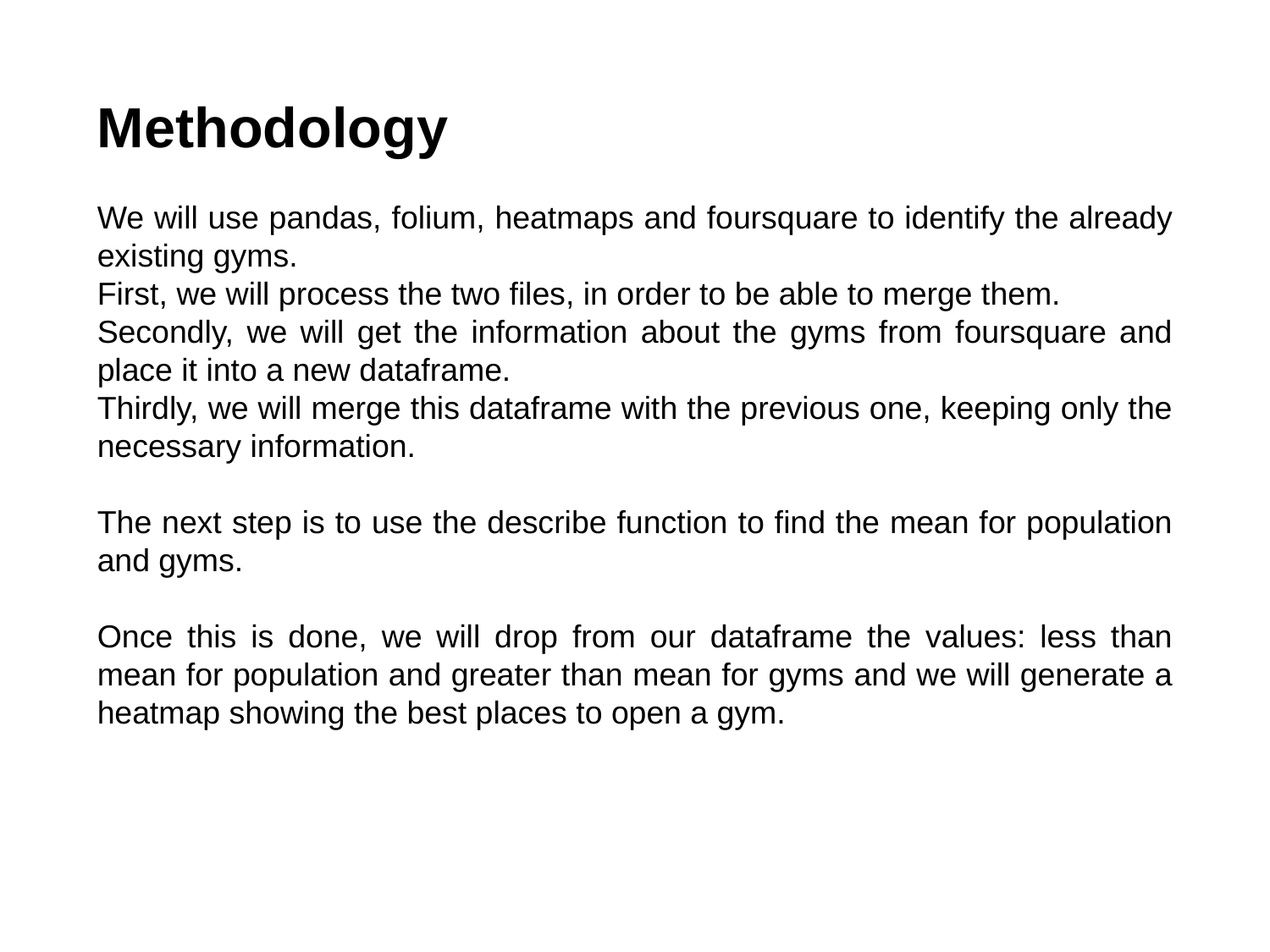

Methodology

We will use pandas, folium, heatmaps and foursquare to identify the already existing gyms.
First, we will process the two files, in order to be able to merge them.
Secondly, we will get the information about the gyms from foursquare and place it into a new dataframe.
Thirdly, we will merge this dataframe with the previous one, keeping only the necessary information.

The next step is to use the describe function to find the mean for population and gyms.

Once this is done, we will drop from our dataframe the values: less than mean for population and greater than mean for gyms and we will generate a heatmap showing the best places to open a gym.